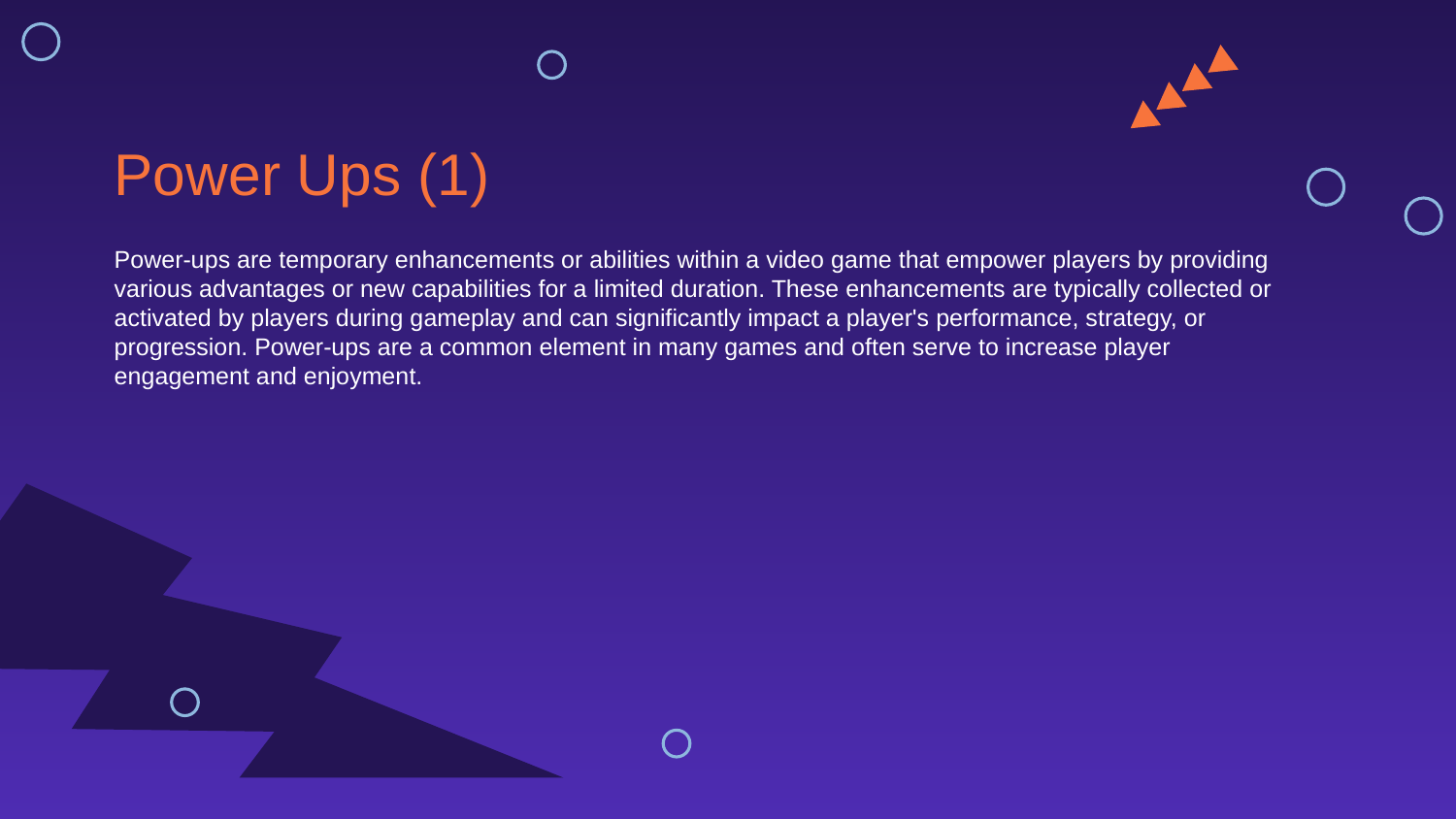

# Power Ups (1)
Power-ups are temporary enhancements or abilities within a video game that empower players by providing various advantages or new capabilities for a limited duration. These enhancements are typically collected or activated by players during gameplay and can significantly impact a player's performance, strategy, or progression. Power-ups are a common element in many games and often serve to increase player engagement and enjoyment.